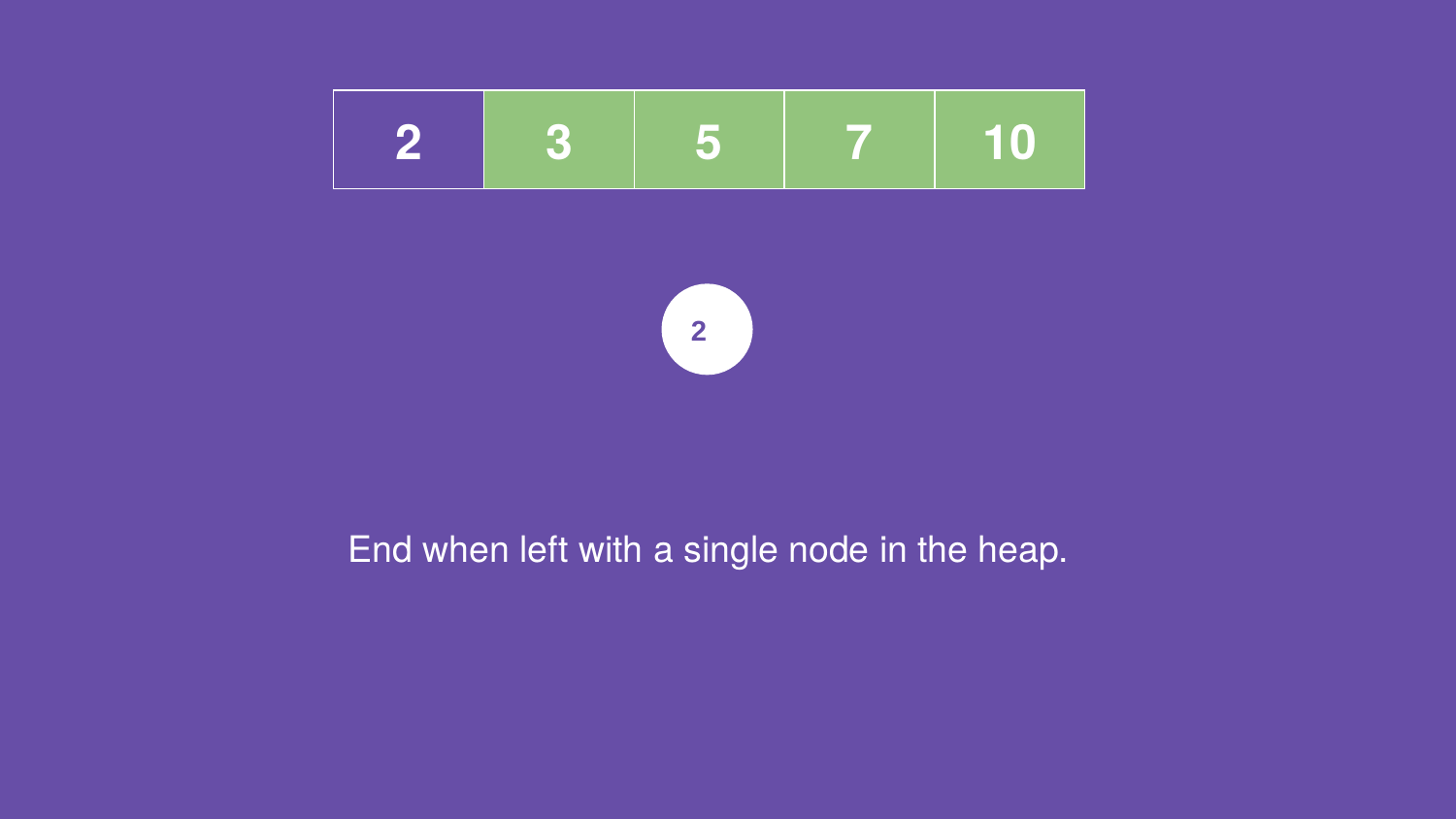

| 2 | 3 | 5 | 7 | 10 |
| --- | --- | --- | --- | --- |
2
End when left with a single node in the heap.